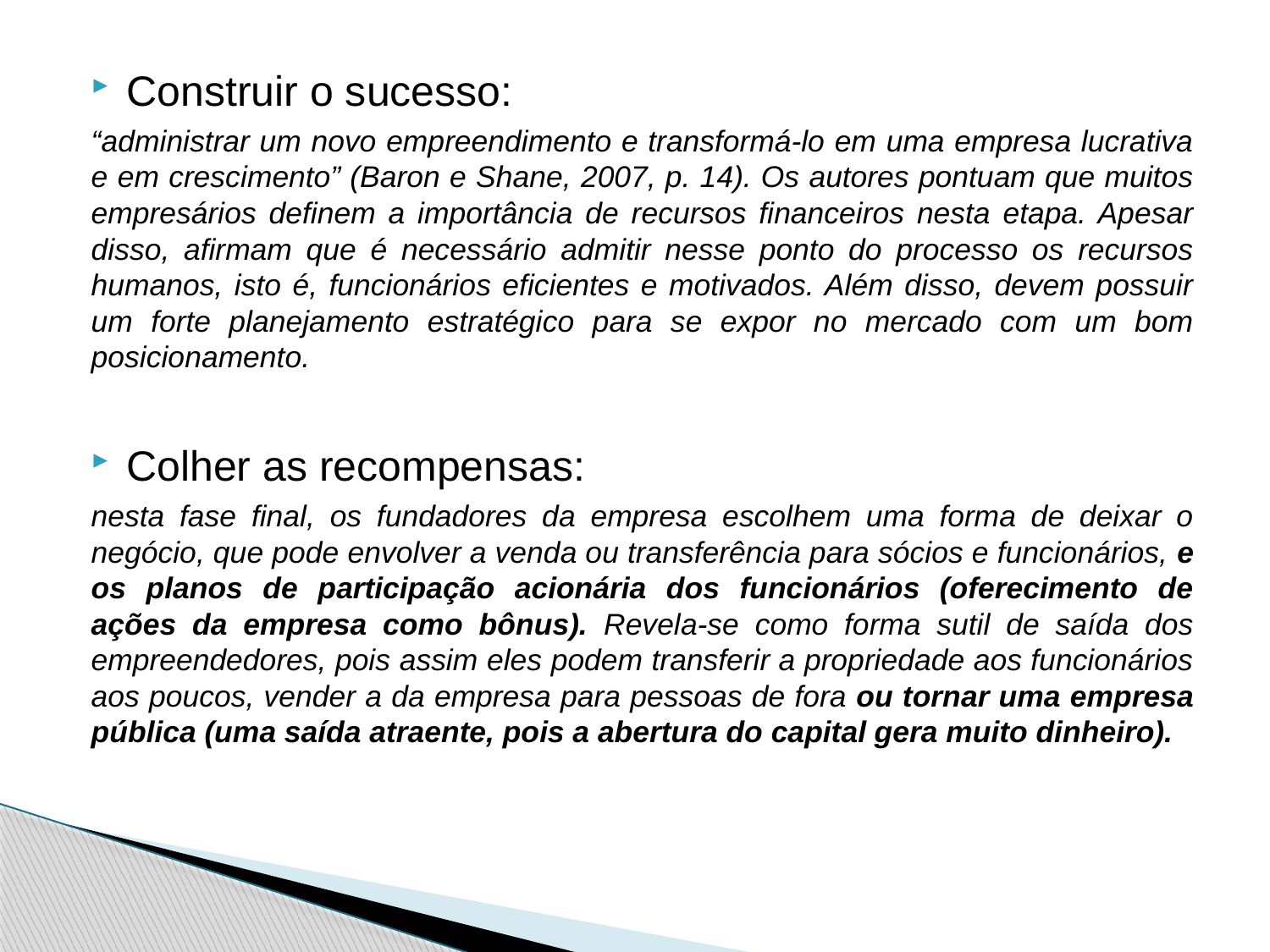

Construir o sucesso:
“administrar um novo empreendimento e transformá-lo em uma empresa lucrativa e em crescimento” (Baron e Shane, 2007, p. 14). Os autores pontuam que muitos empresários definem a importância de recursos financeiros nesta etapa. Apesar disso, afirmam que é necessário admitir nesse ponto do processo os recursos humanos, isto é, funcionários eficientes e motivados. Além disso, devem possuir um forte planejamento estratégico para se expor no mercado com um bom posicionamento.

Colher as recompensas:
nesta fase final, os fundadores da empresa escolhem uma forma de deixar o negócio, que pode envolver a venda ou transferência para sócios e funcionários, e os planos de participação acionária dos funcionários (oferecimento de ações da empresa como bônus). Revela-se como forma sutil de saída dos empreendedores, pois assim eles podem transferir a propriedade aos funcionários aos poucos, vender a da empresa para pessoas de fora ou tornar uma empresa pública (uma saída atraente, pois a abertura do capital gera muito dinheiro).